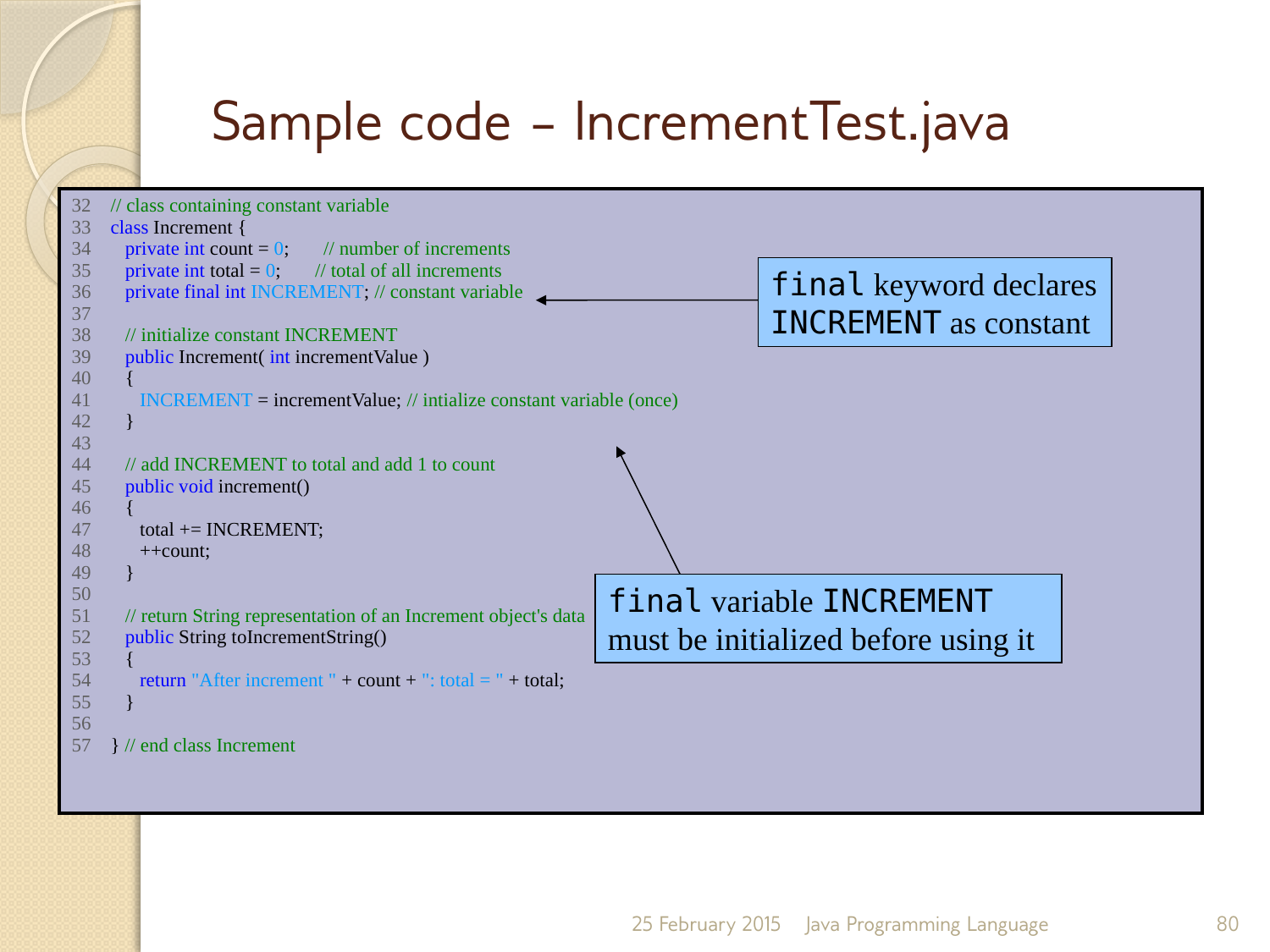

# Sample code – IncrementTest.java
| 32 // class containing constant variable 33 class Increment { 34 private int count = 0; // number of increments 35 private int total = 0; // total of all increments 36 private final int INCREMENT; // constant variable 37 38 // initialize constant INCREMENT 39 public Increment( int incrementValue ) 40 { 41 INCREMENT = incrementValue; // intialize constant variable (once) 42 } 43 44 // add INCREMENT to total and add 1 to count 45 public void increment() 46 { 47 total += INCREMENT; 48 ++count; 49 } 50 51 // return String representation of an Increment object's data 52 public String toIncrementString() 53 { 54 return "After increment " + count + ": total = " + total; 55 } 56 57 } // end class Increment |
| --- |
final keyword declares INCREMENT as constant

final variable INCREMENT must be initialized before using it
25 February 2015
Java Programming Language
80